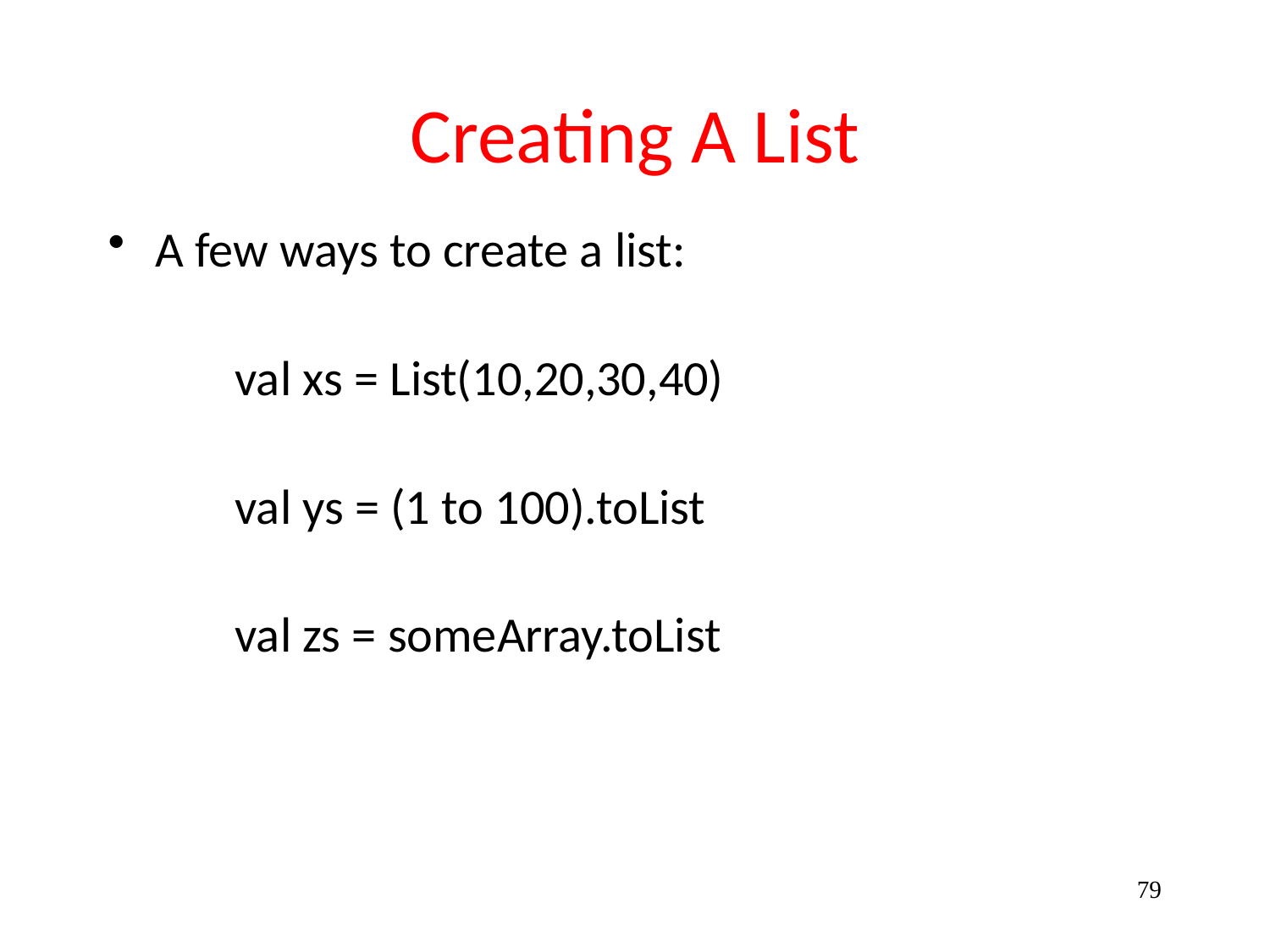

# Creating A List
A few ways to create a list:
	val xs = List(10,20,30,40)
	val ys = (1 to 100).toList
	val zs = someArray.toList
79